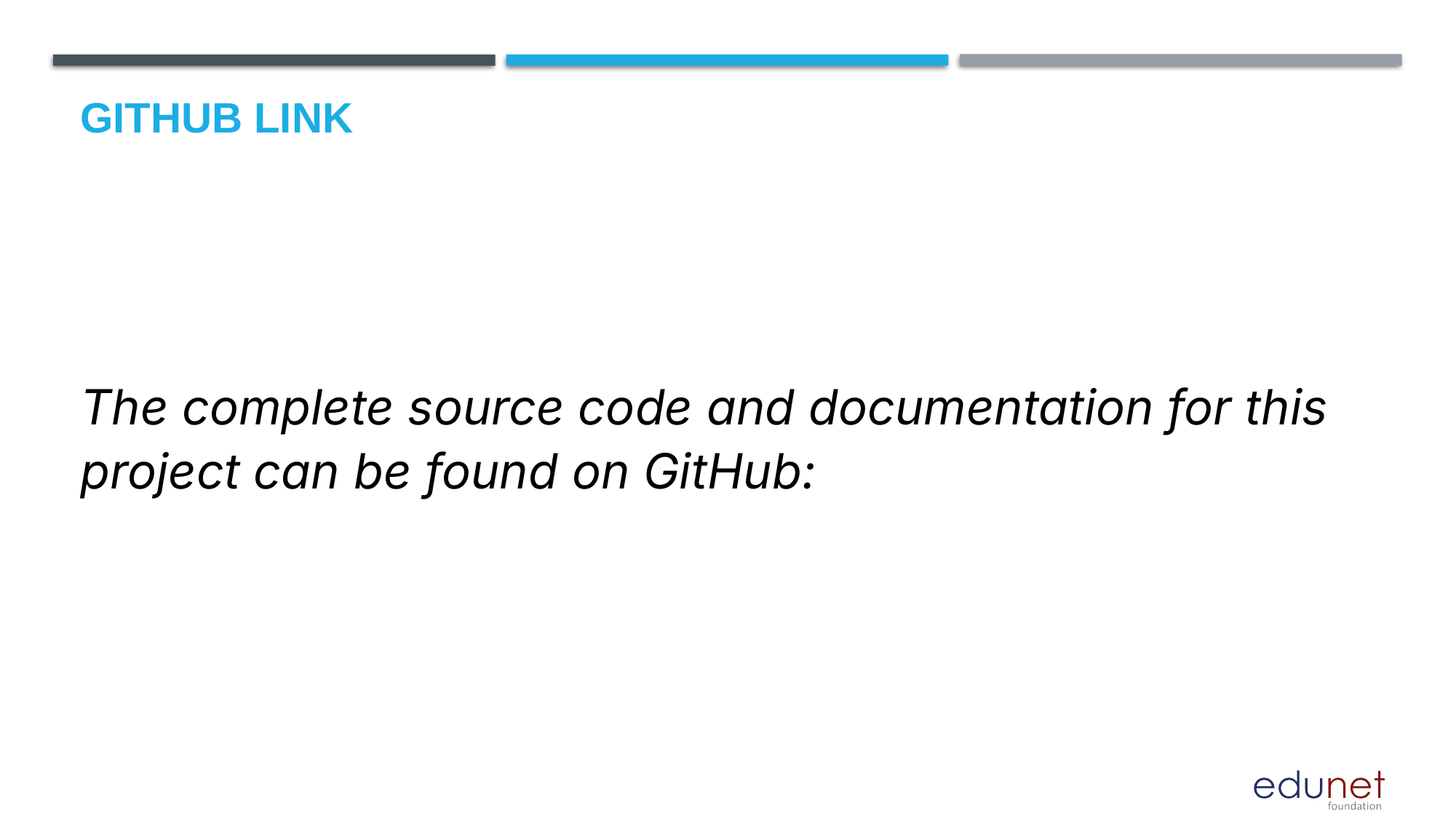

# GitHub Link
The complete source code and documentation for this project can be found on GitHub: